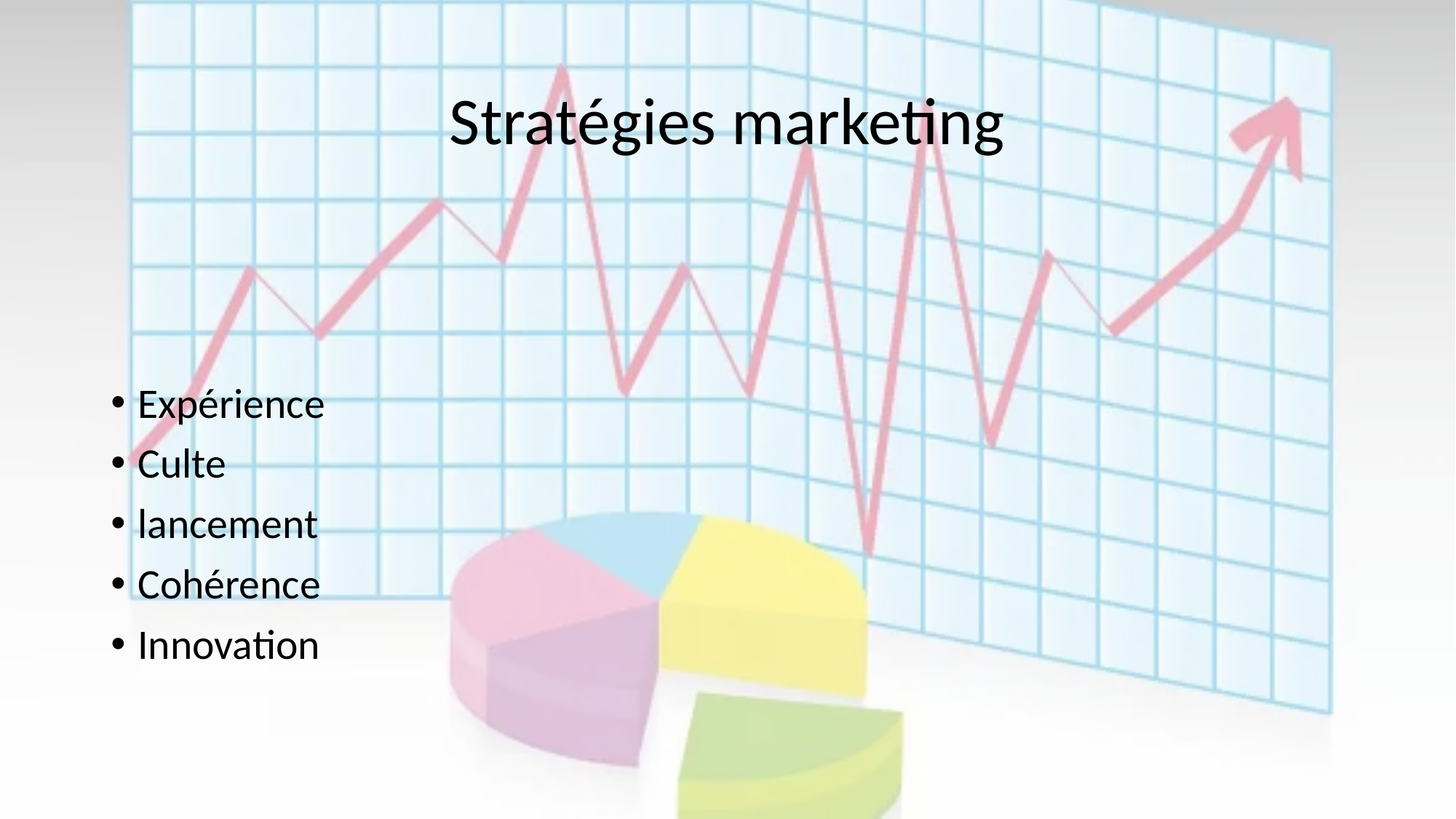

# Stratégies marketing
Expérience
Culte
lancement
Cohérence
Innovation